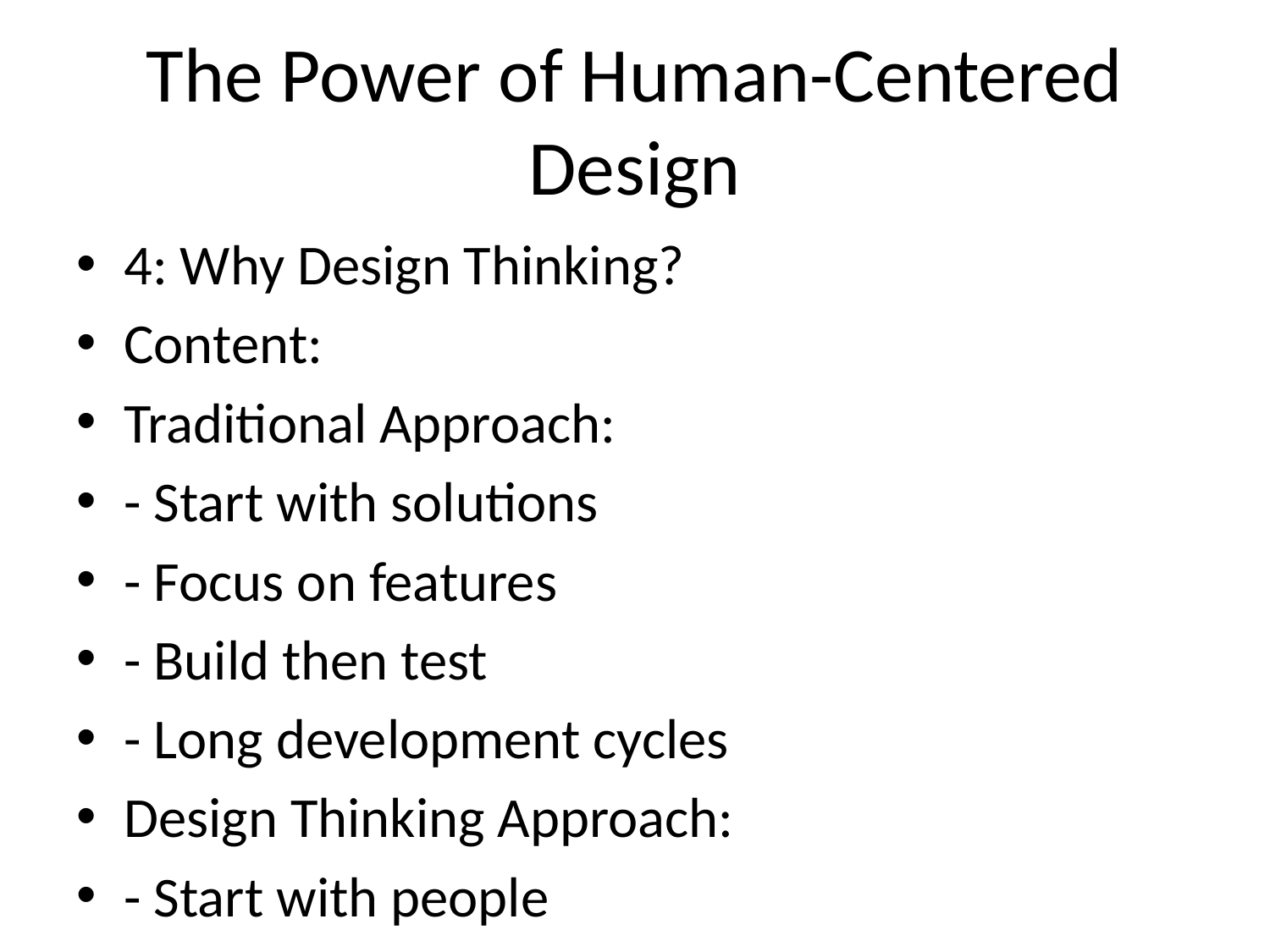

# The Power of Human-Centered Design
4: Why Design Thinking?
Content:
Traditional Approach:
- Start with solutions
- Focus on features
- Build then test
- Long development cycles
Design Thinking Approach:
- Start with people
- Focus on needs
- Test then build
- Rapid iteration
Visual:** Side-by-side comparison diagram